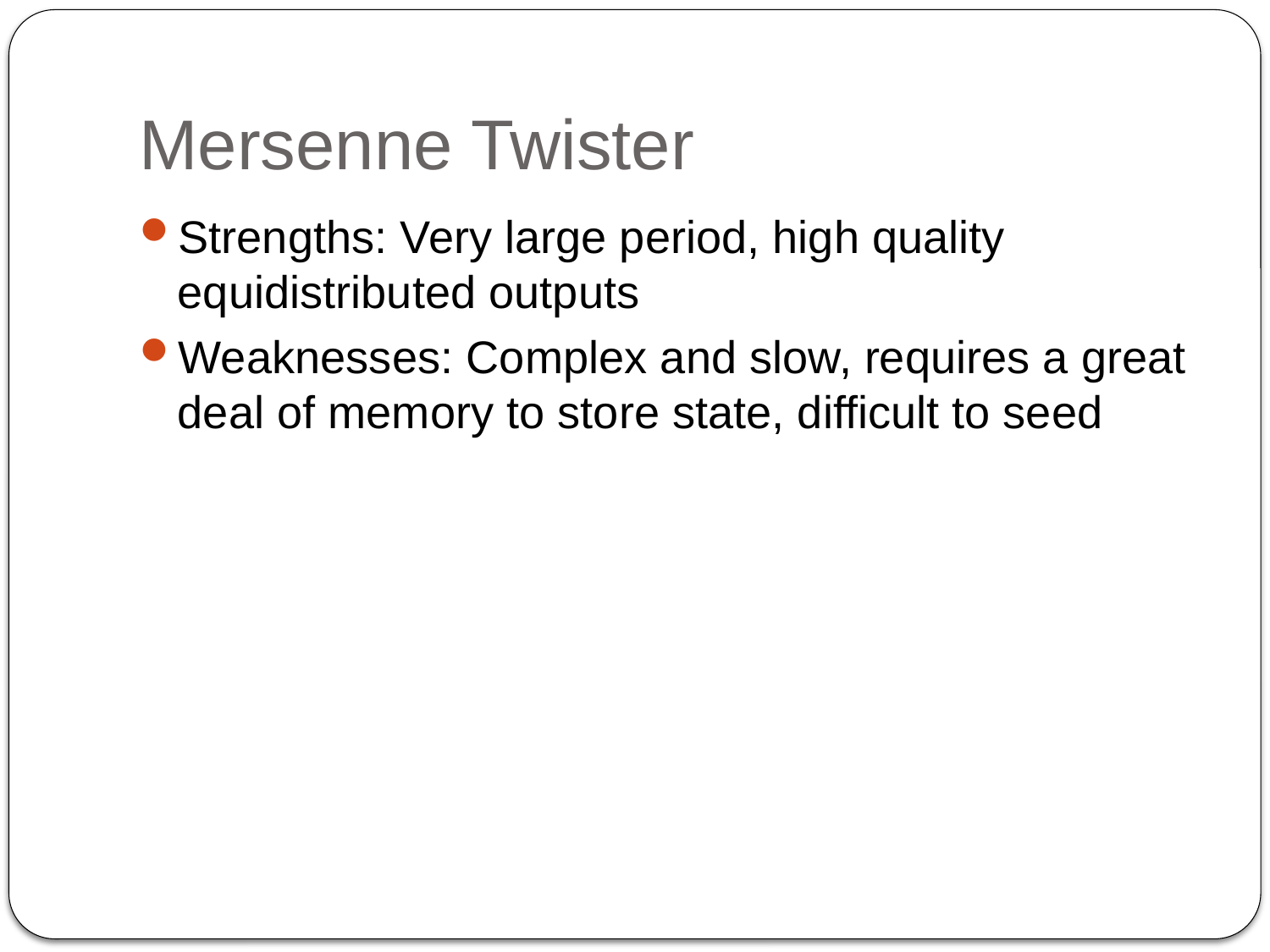

# Mersenne Twister
Strengths: Very large period, high quality equidistributed outputs
Weaknesses: Complex and slow, requires a great deal of memory to store state, difficult to seed